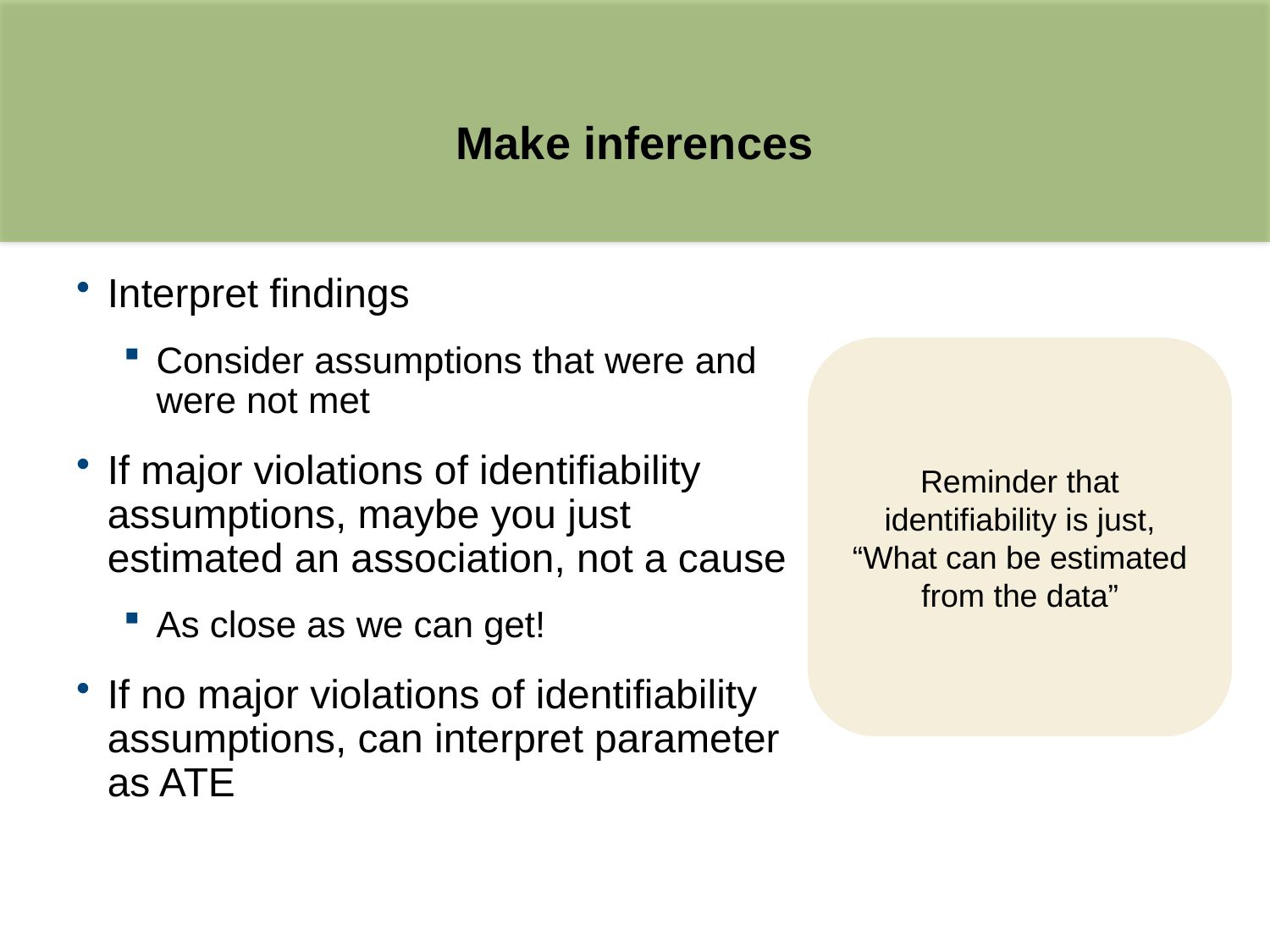

# Make inferences
Interpret findings
Consider assumptions that were and were not met
If major violations of identifiability assumptions, maybe you just estimated an association, not a cause
As close as we can get!
If no major violations of identifiability assumptions, can interpret parameter as ATE
Reminder that identifiability is just, “What can be estimated from the data”